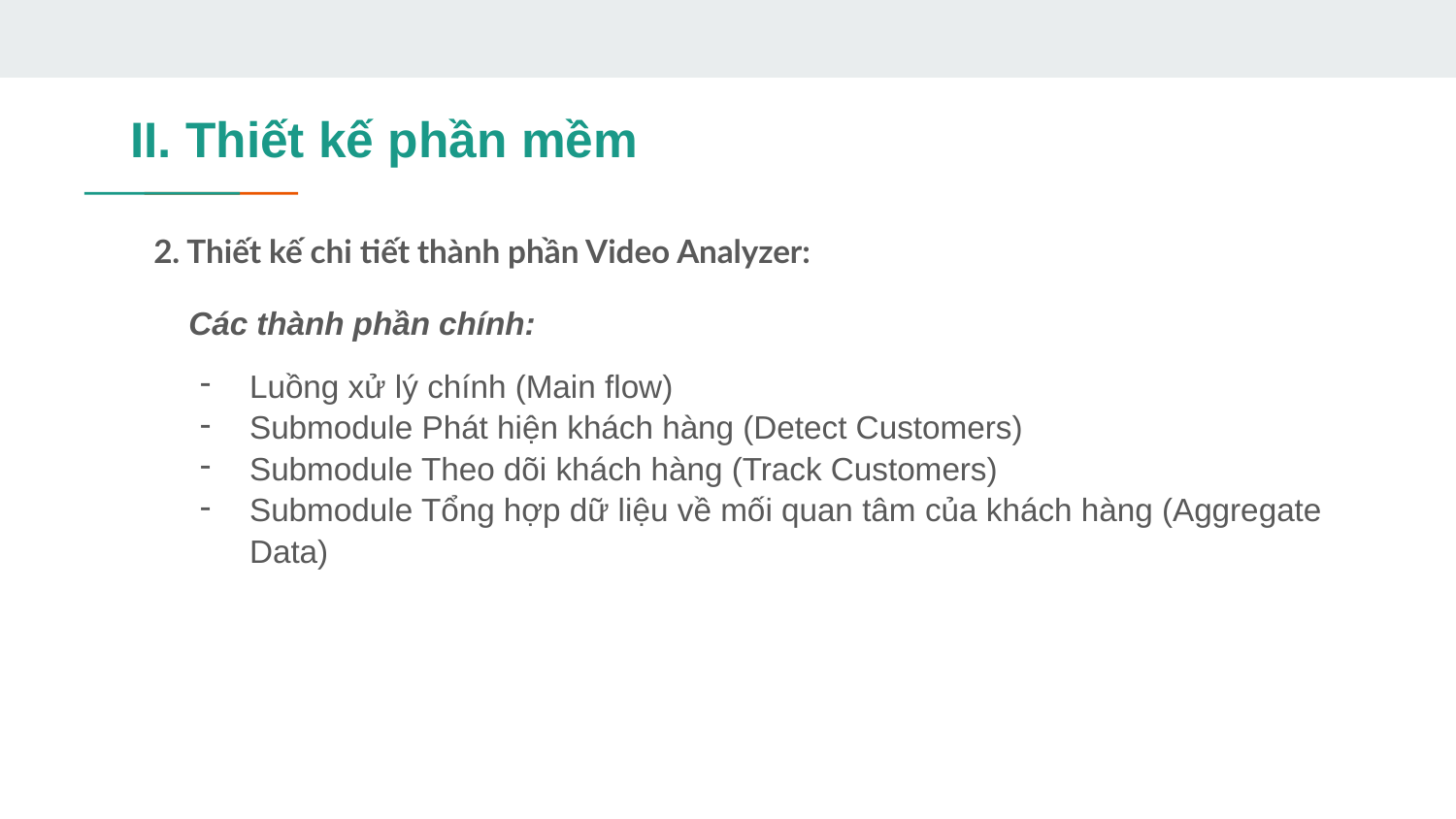

# II. Thiết kế phần mềm
2. Thiết kế chi tiết thành phần Video Analyzer:
Các thành phần chính:
Luồng xử lý chính (Main flow)
Submodule Phát hiện khách hàng (Detect Customers)
Submodule Theo dõi khách hàng (Track Customers)
Submodule Tổng hợp dữ liệu về mối quan tâm của khách hàng (Aggregate Data)